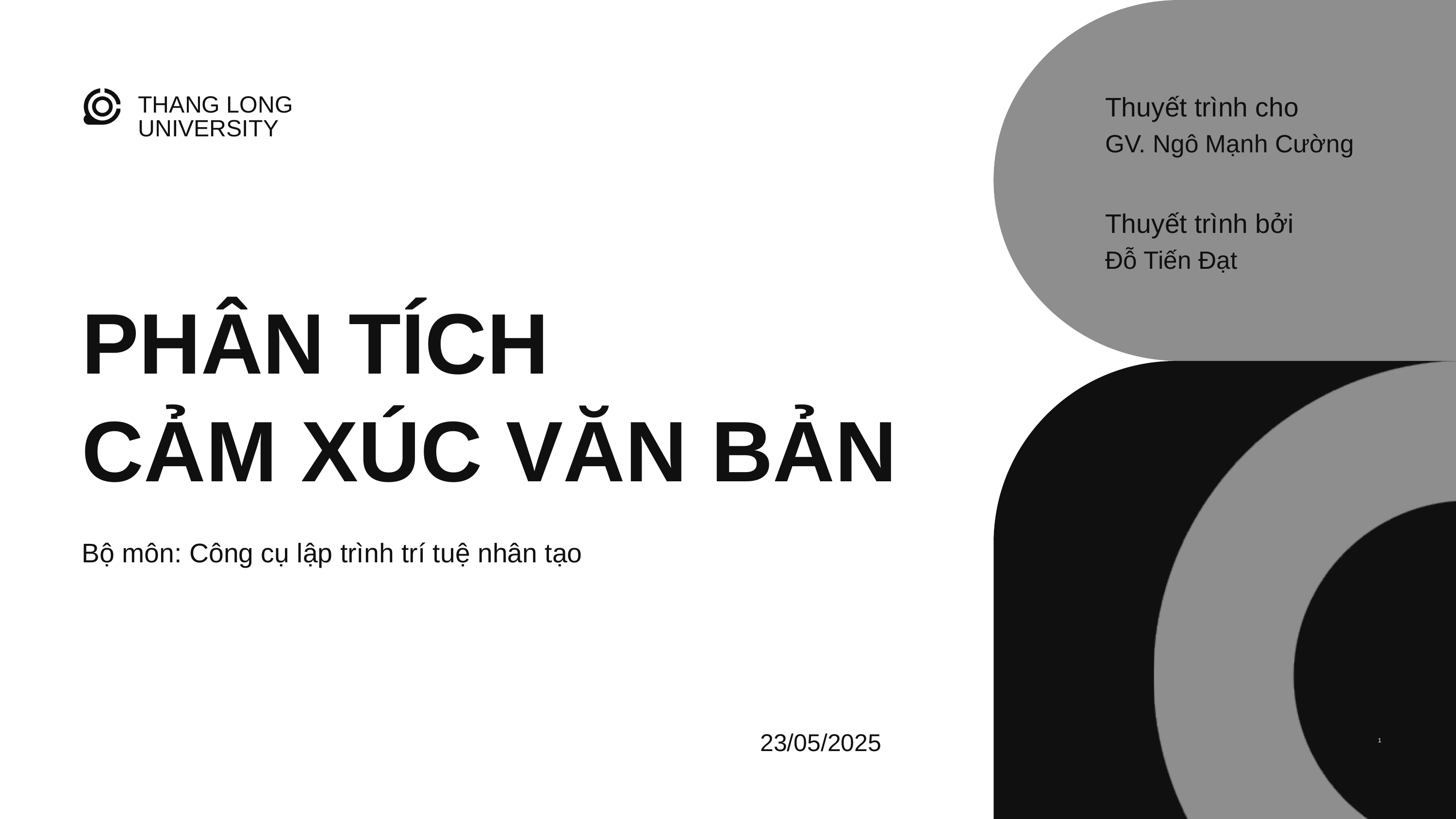

THANG LONG UNIVERSITY
Thuyết trình cho
GV. Ngô Mạnh Cường
Thuyết trình bởi
Đỗ Tiến Đạt

PHÂN TÍCH
CẢM XÚC VĂN BẢN
Bộ môn: Công cụ lập trình trí tuệ nhân tạo

23/05/2025
1